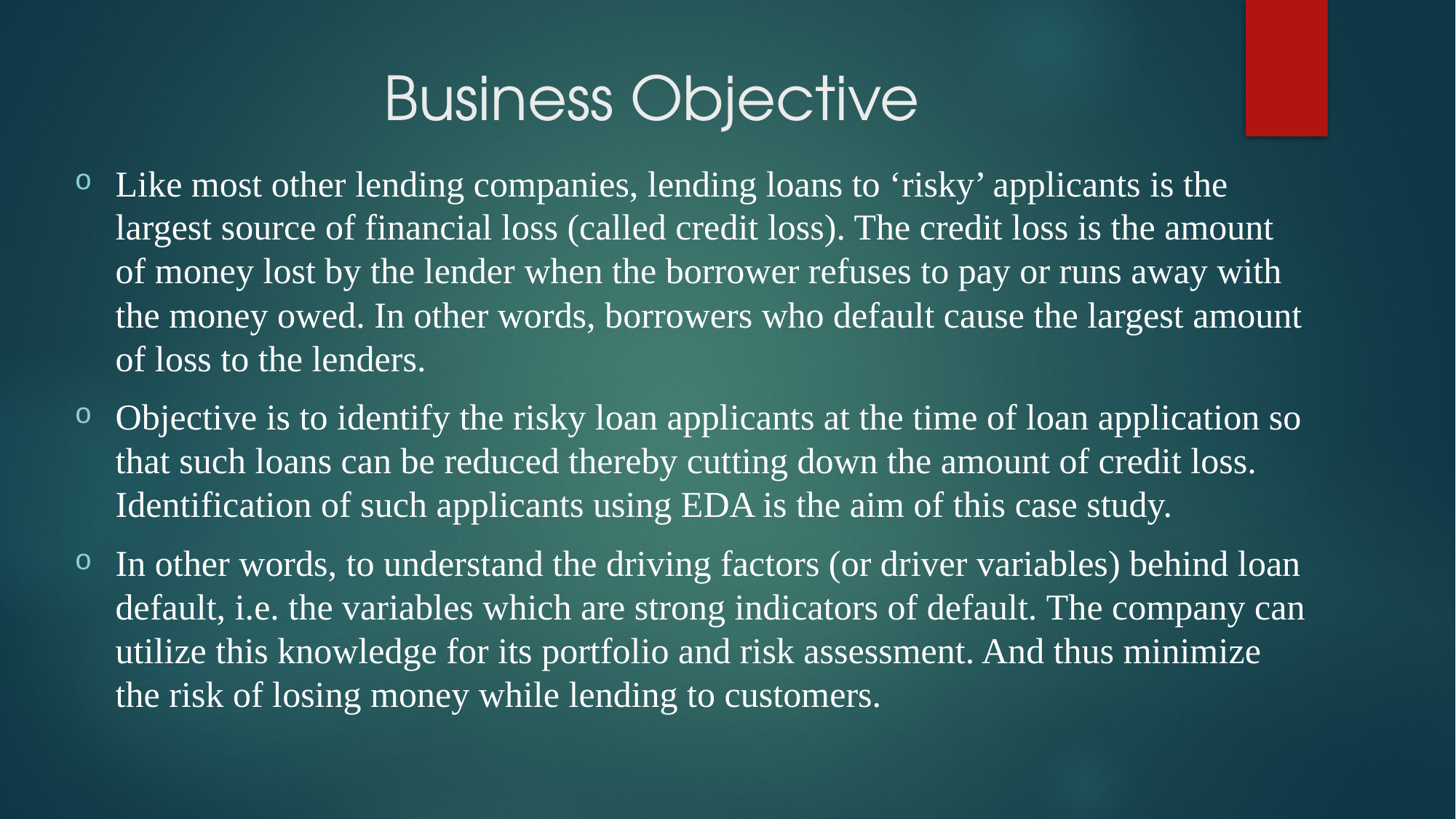

# Business Objective
Like most other lending companies, lending loans to ‘risky’ applicants is the largest source of financial loss (called credit loss). The credit loss is the amount of money lost by the lender when the borrower refuses to pay or runs away with the money owed. In other words, borrowers who default cause the largest amount of loss to the lenders.
Objective is to identify the risky loan applicants at the time of loan application so that such loans can be reduced thereby cutting down the amount of credit loss. Identification of such applicants using EDA is the aim of this case study.
In other words, to understand the driving factors (or driver variables) behind loan default, i.e. the variables which are strong indicators of default. The company can utilize this knowledge for its portfolio and risk assessment. And thus minimize the risk of losing money while lending to customers.